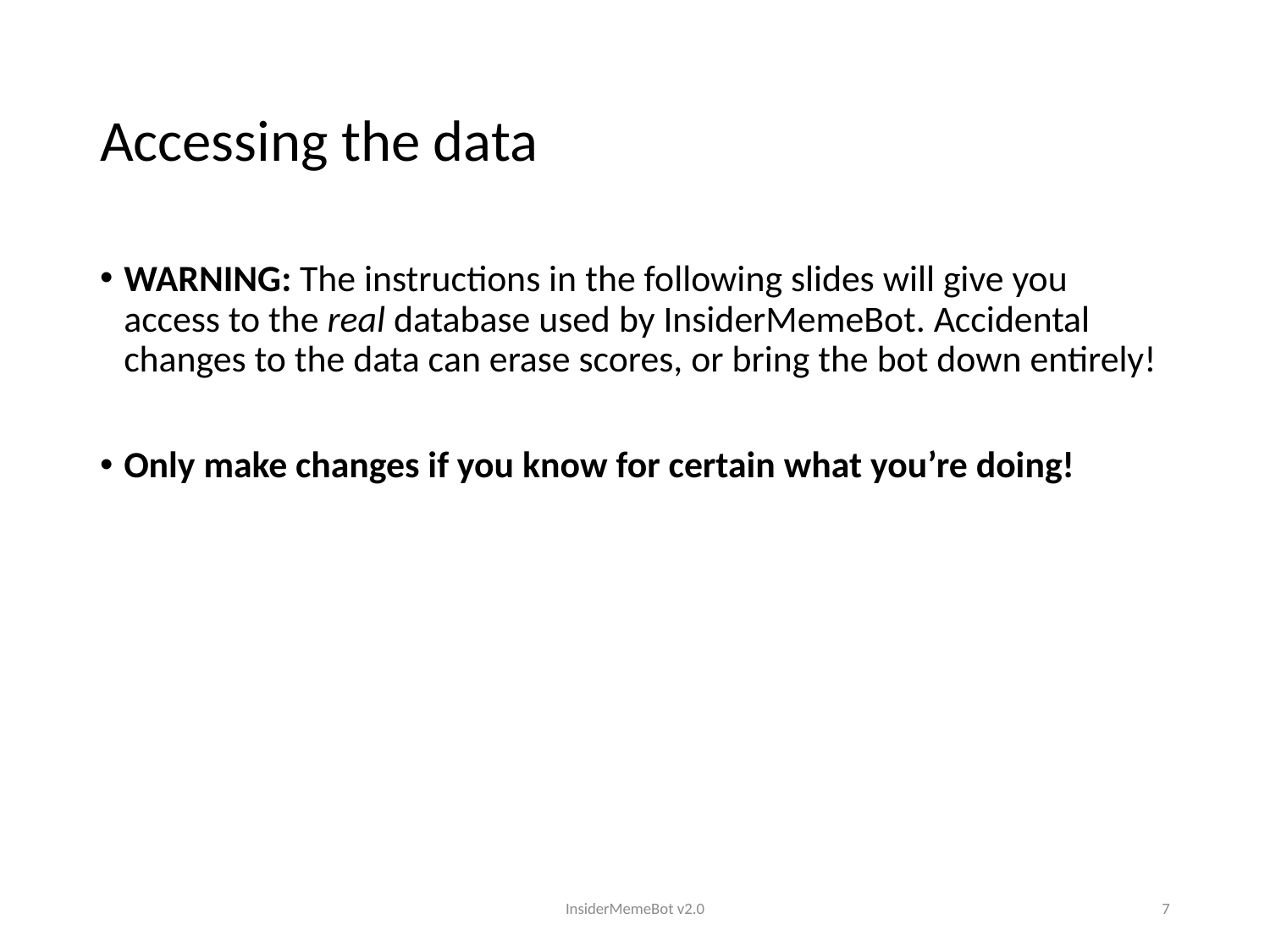

# Accessing the data
WARNING: The instructions in the following slides will give you access to the real database used by InsiderMemeBot. Accidental changes to the data can erase scores, or bring the bot down entirely!

Only make changes if you know for certain what you’re doing!
InsiderMemeBot v2.0
7